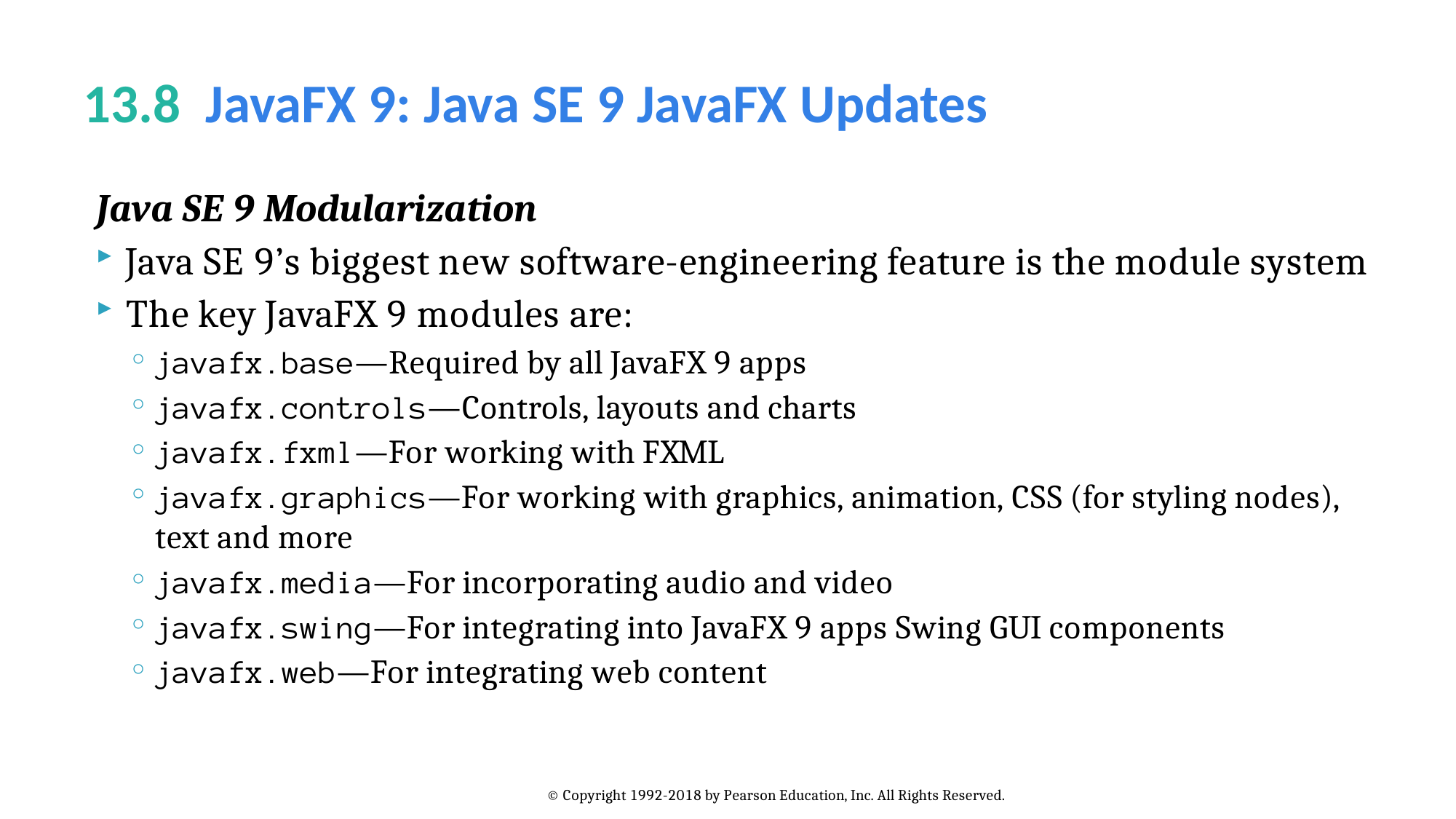

# 13.8  JavaFX 9: Java SE 9 JavaFX Updates
Java SE 9 Modularization
Java SE 9’s biggest new software-engineering feature is the module system
The key JavaFX 9 modules are:
javafx.base—Required by all JavaFX 9 apps
javafx.controls—Controls, layouts and charts
javafx.fxml—For working with FXML
javafx.graphics—For working with graphics, animation, CSS (for styling nodes), text and more
javafx.media—For incorporating audio and video
javafx.swing—For integrating into JavaFX 9 apps Swing GUI components
javafx.web—For integrating web content
© Copyright 1992-2018 by Pearson Education, Inc. All Rights Reserved.